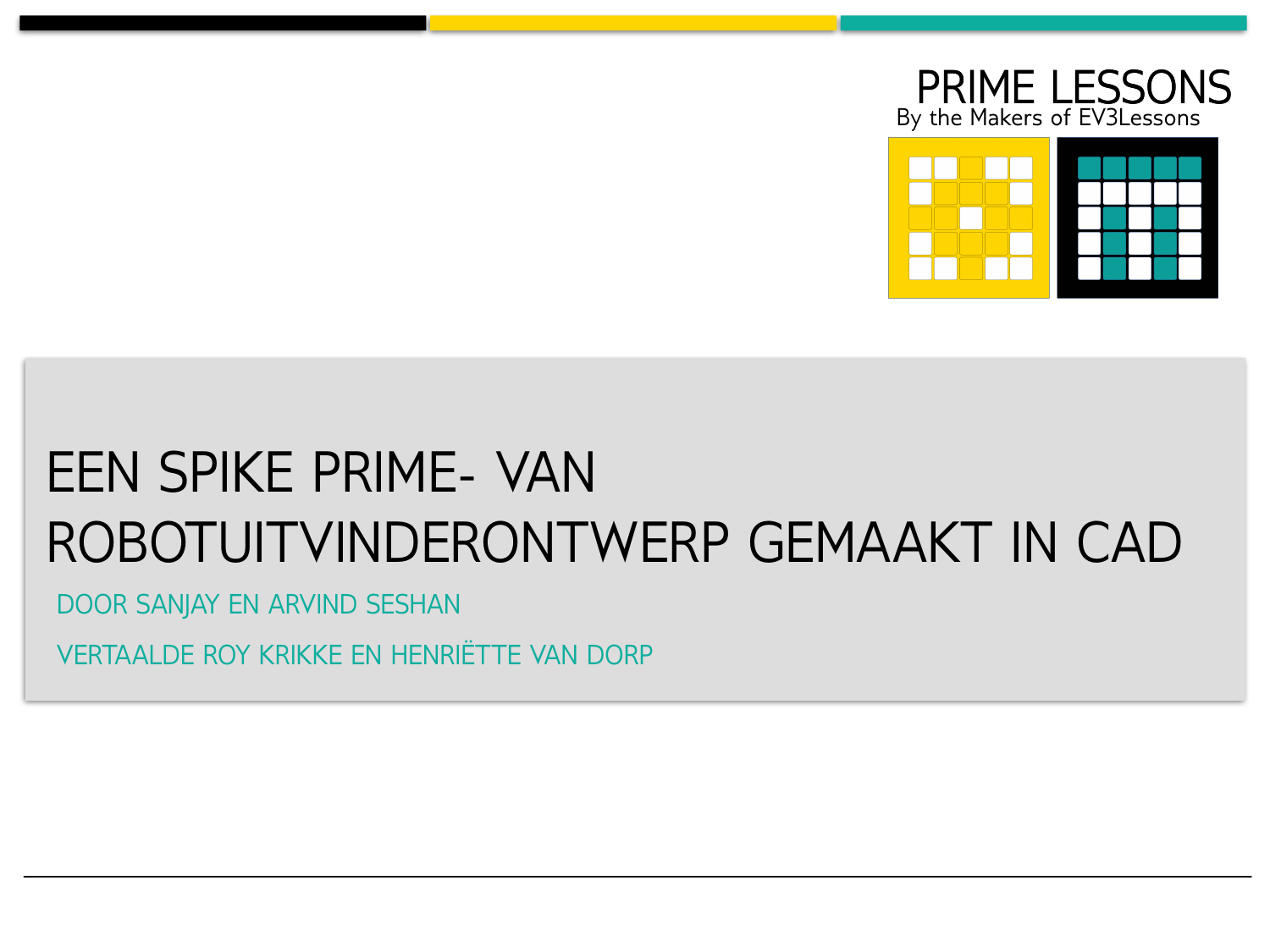

# EEN SPIKE PRIME- VAN ROBOTUITVINDERONTWERP GEMAAKT IN CAD
DOOR SANJAY EN ARVIND SESHAN
vertaalde roy krikke en Henriëtte van dorp